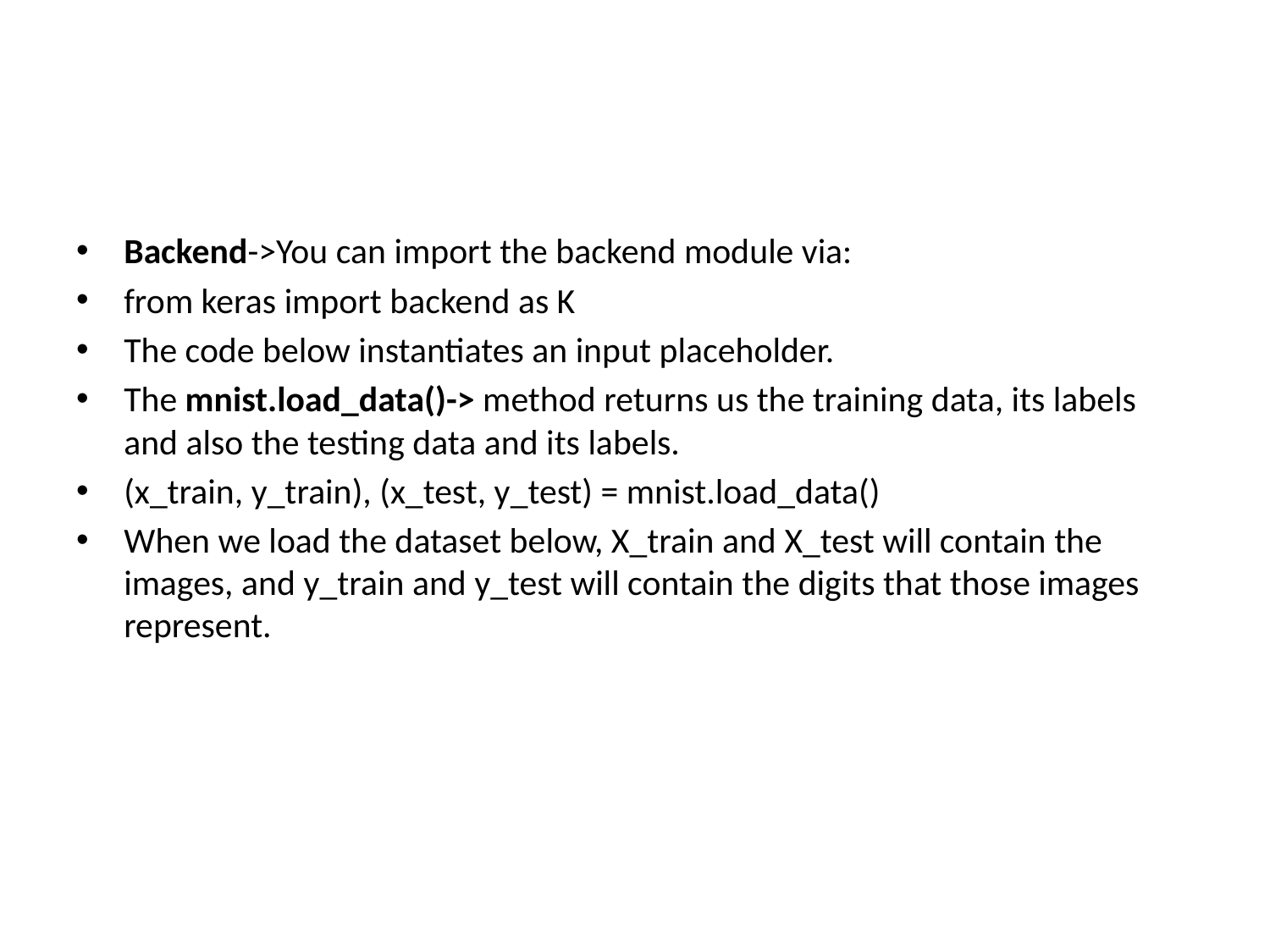

#
Backend->You can import the backend module via:
from keras import backend as K
The code below instantiates an input placeholder.
The mnist.load_data()-> method returns us the training data, its labels and also the testing data and its labels.
(x_train, y_train), (x_test, y_test) = mnist.load_data()
When we load the dataset below, X_train and X_test will contain the images, and y_train and y_test will contain the digits that those images represent.